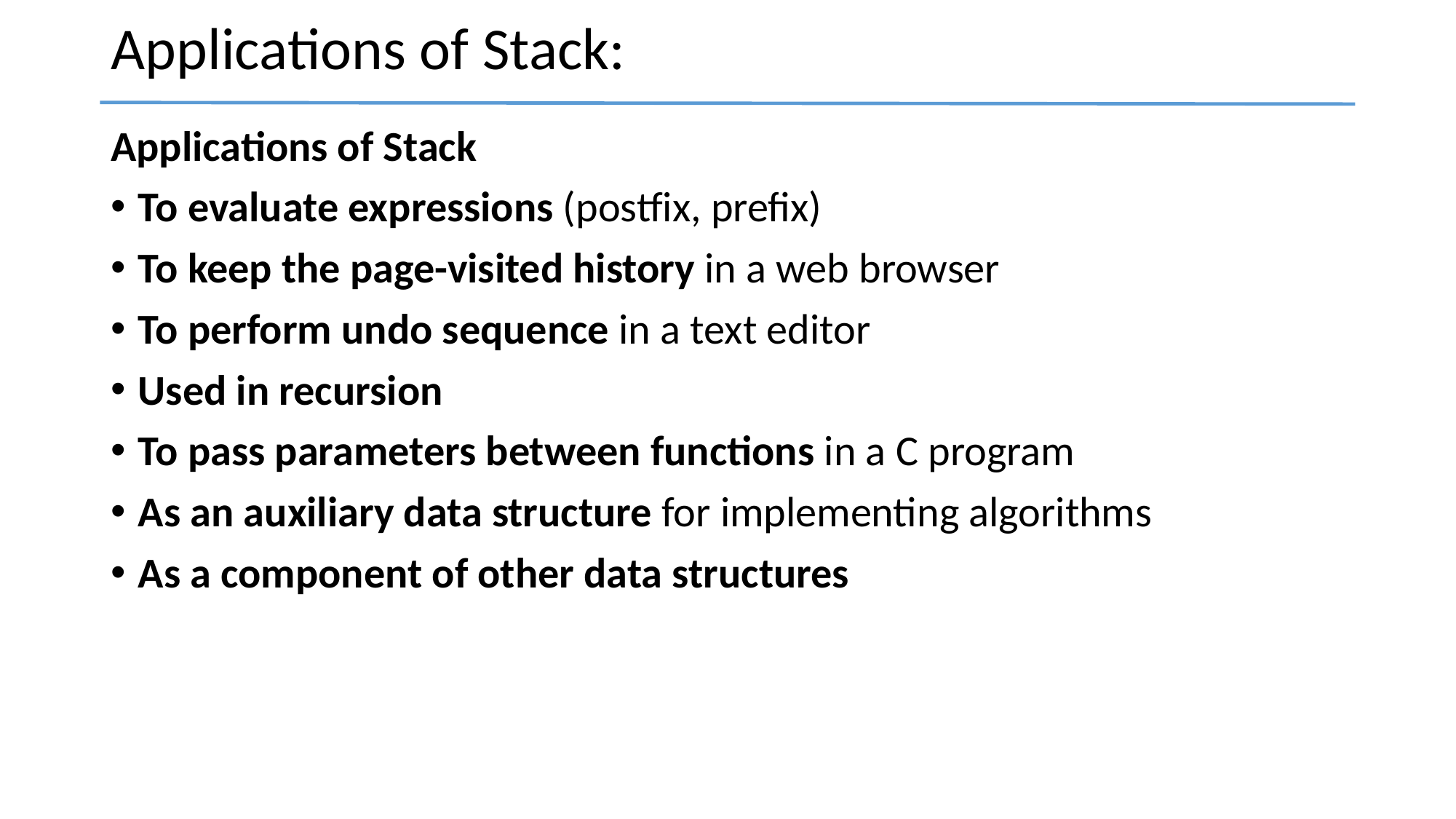

# Applications of Stack:
Applications of Stack
To evaluate expressions (postfix, prefix)
To keep the page-visited history in a web browser
To perform undo sequence in a text editor
Used in recursion
To pass parameters between functions in a C program
As an auxiliary data structure for implementing algorithms
As a component of other data structures